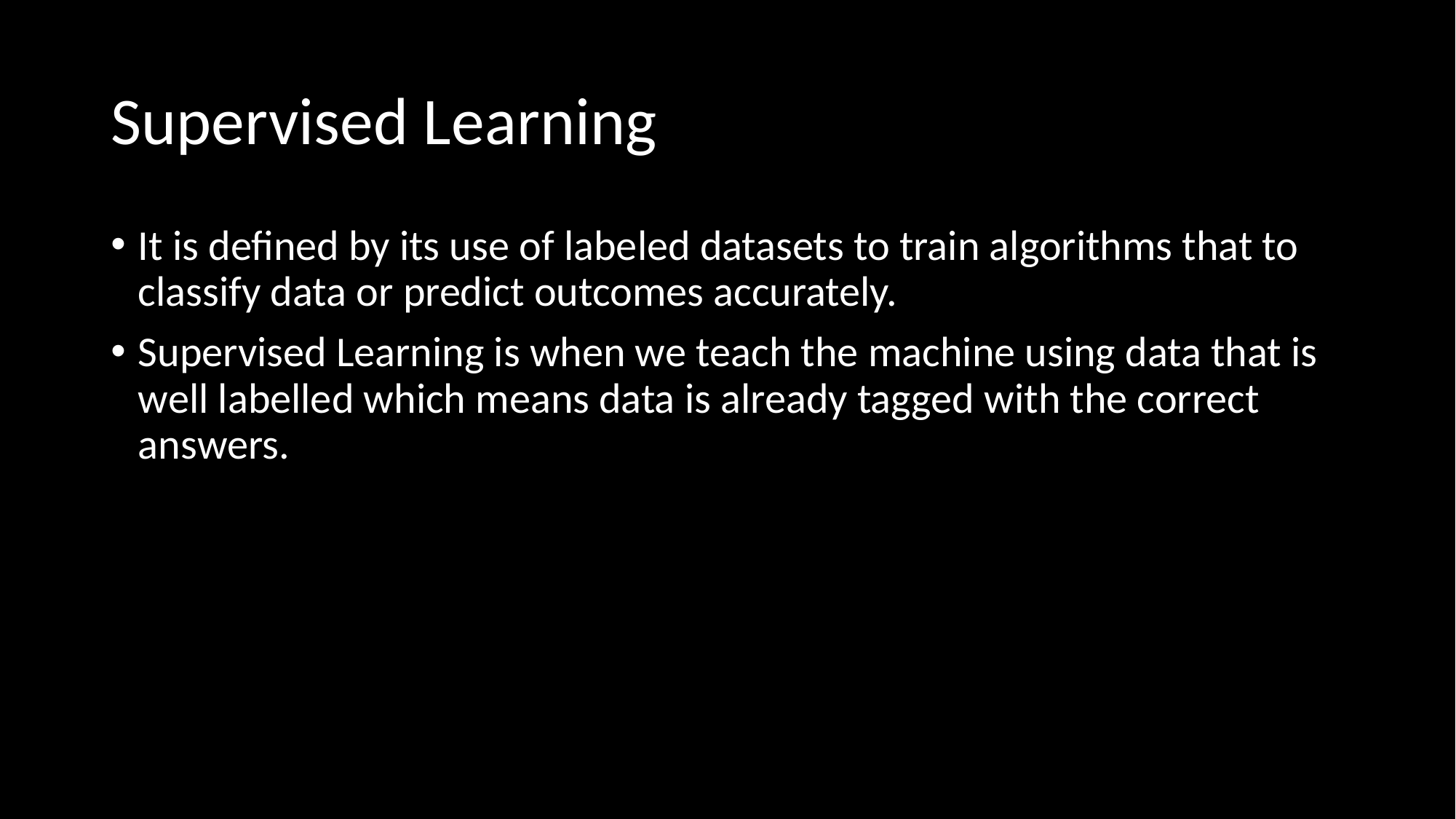

# Supervised Learning
It is defined by its use of labeled datasets to train algorithms that to classify data or predict outcomes accurately.
Supervised Learning is when we teach the machine using data that is well labelled which means data is already tagged with the correct answers.